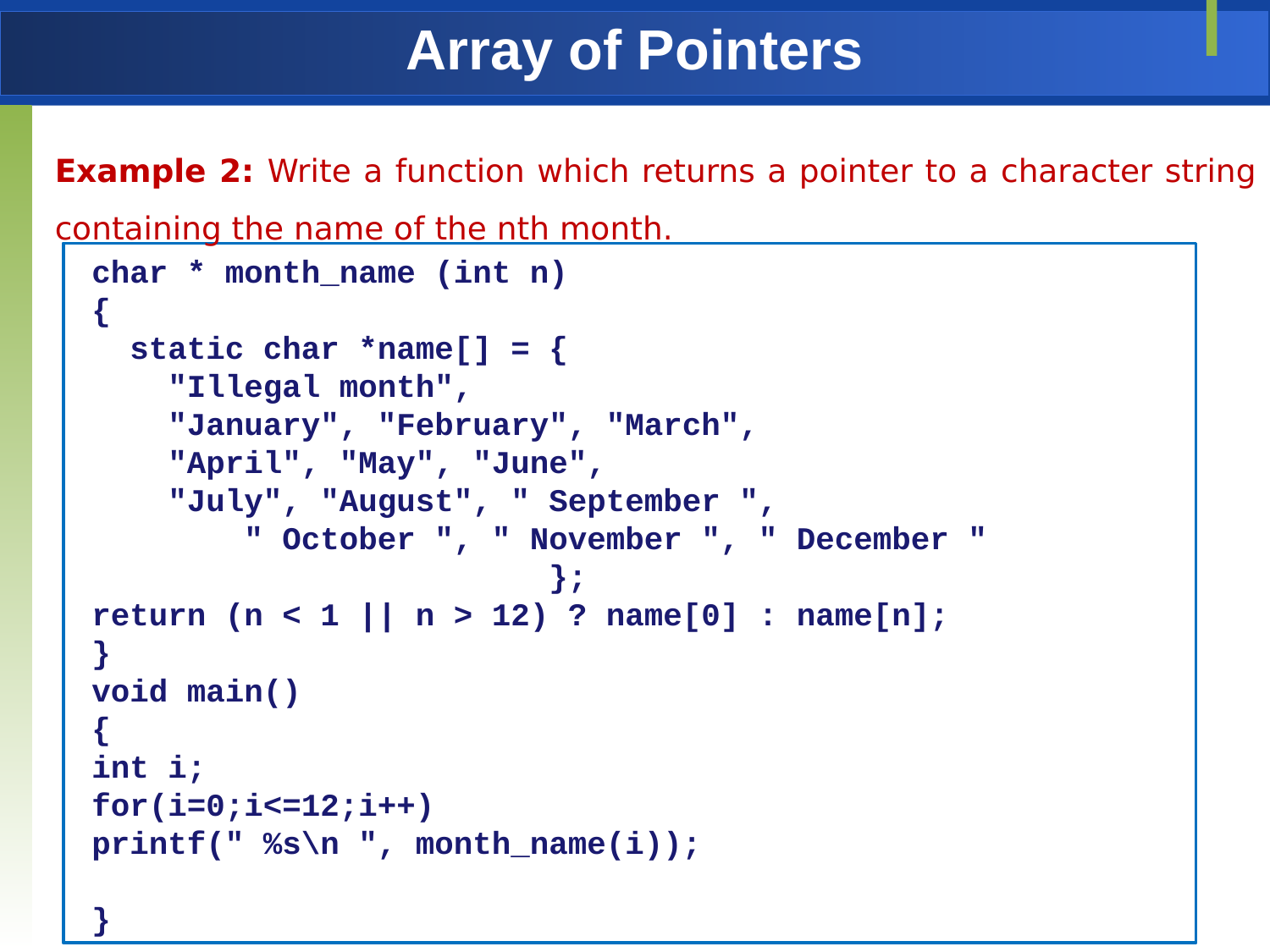

# Array of Pointers
Example 2: Write a function which returns a pointer to a character string containing the name of the nth month.
char * month_name (int n)
{
  static char *name[] = {
    "Illegal month",
    "January", "February", "March",
    "April", "May", "June",
    "July", "August", " September ",
        " October ", " November ", " December "
                        };
return (n < 1 || n > 12) ? name[0] : name[n];
}
void main()
{
int i;
for(i=0;i<=12;i++)
printf(" %s\n ", month_name(i));

}